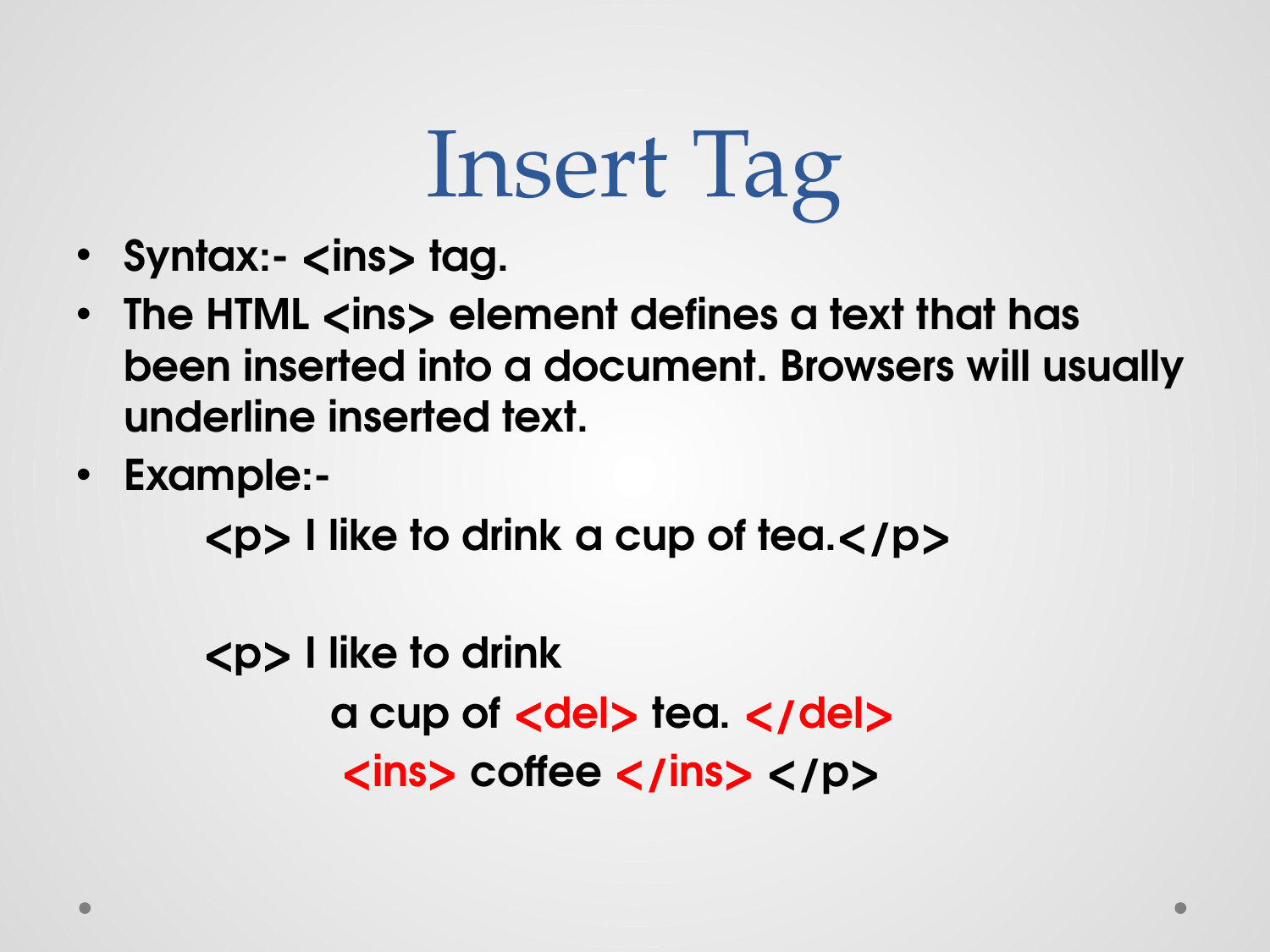

# Insert Tag
Syntax:- <ins> tag.
The HTML <ins> element defines a text that has been inserted into a document. Browsers will usually underline inserted text.
Example:-
	<p> I like to drink a cup of tea.</p>

	<p> I like to drink
		a cup of <del> tea. </del>
		 <ins> coffee </ins> </p>